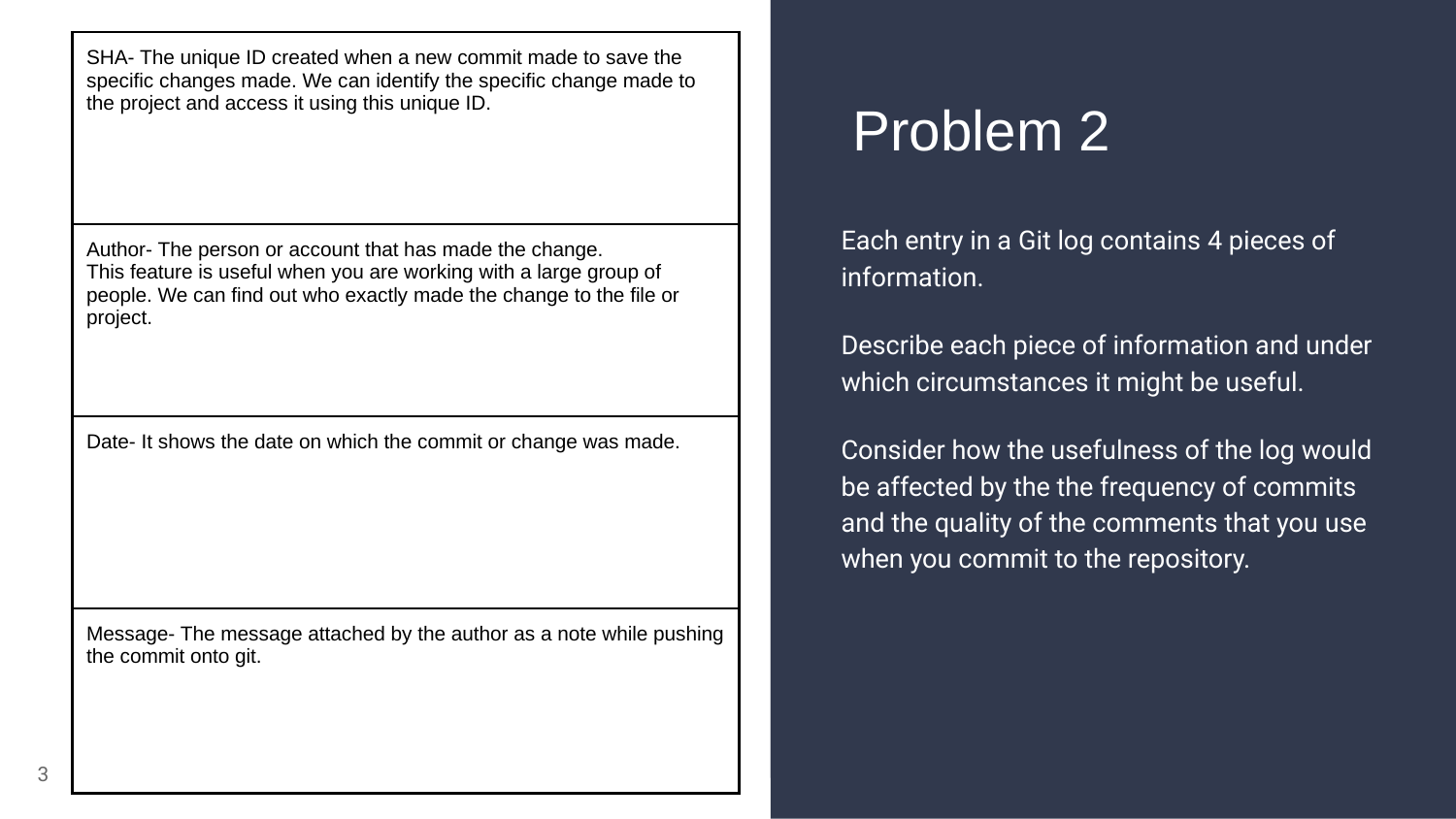

| SHA- The unique ID created when a new commit made to save the specific changes made. We can identify the specific change made to the project and access it using this unique ID. |
| --- |
| Author- The person or account that has made the change. This feature is useful when you are working with a large group of people. We can find out who exactly made the change to the file or project. |
| Date- It shows the date on which the commit or change was made. |
| Message- The message attached by the author as a note while pushing the commit onto git. |
# Problem 2
Each entry in a Git log contains 4 pieces of information.
Describe each piece of information and under which circumstances it might be useful.
Consider how the usefulness of the log would be affected by the the frequency of commits and the quality of the comments that you use when you commit to the repository.
3